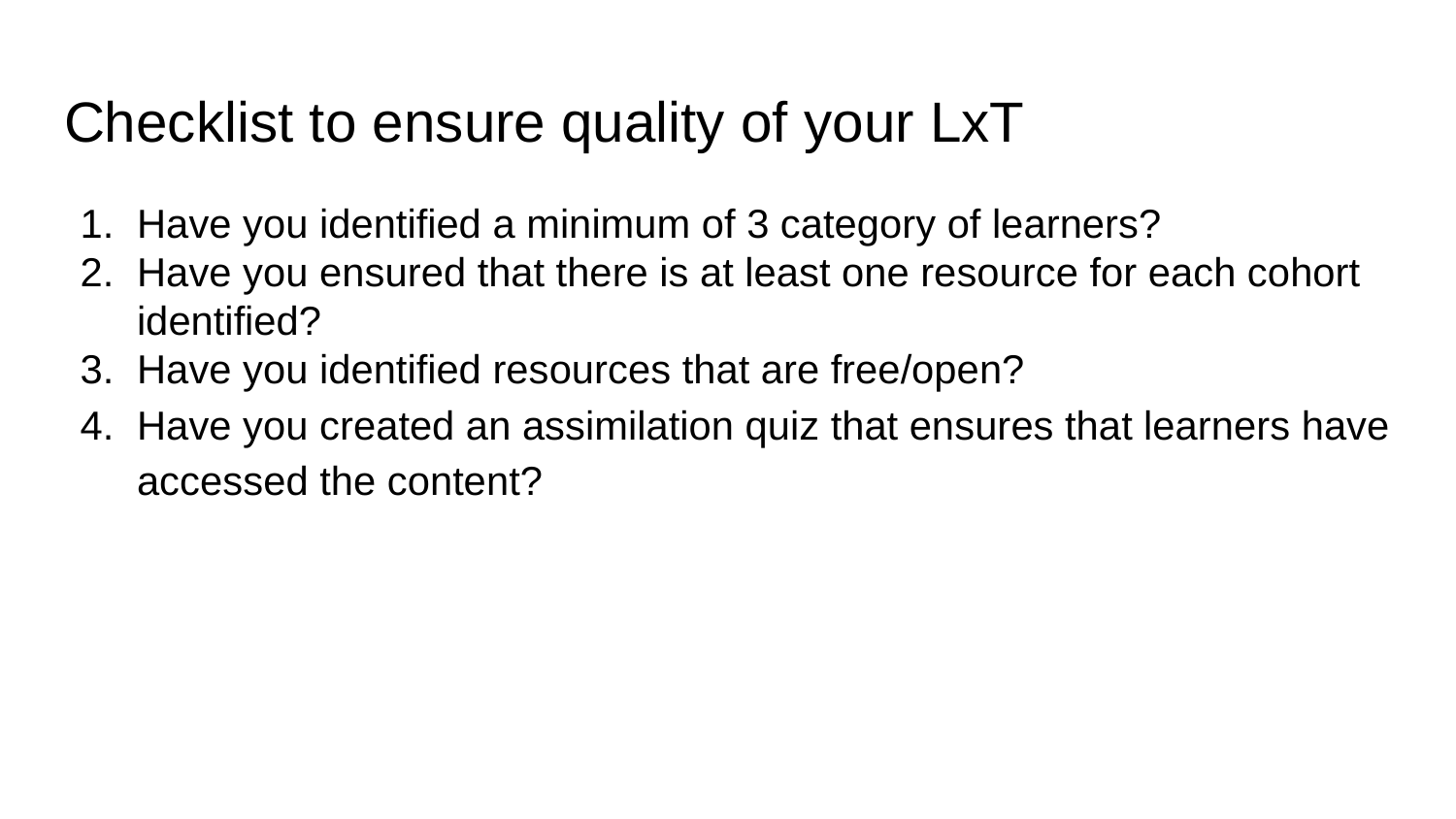

# Checklist to ensure quality of your LxT
Have you identified a minimum of 3 category of learners?
Have you ensured that there is at least one resource for each cohort identified?
Have you identified resources that are free/open?
Have you created an assimilation quiz that ensures that learners have accessed the content?